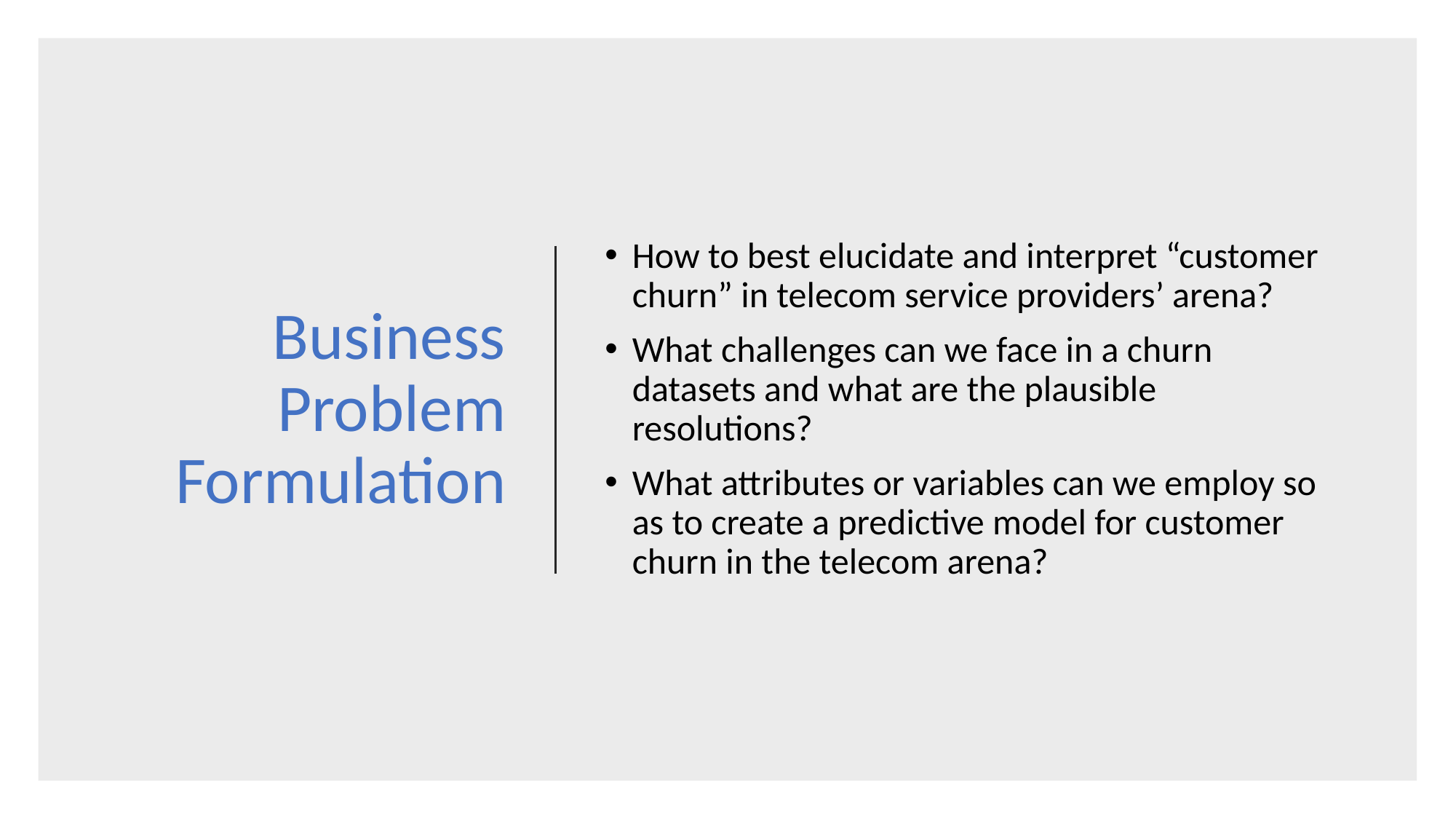

# Business Problem Formulation
How to best elucidate and interpret “customer churn” in telecom service providers’ arena?
What challenges can we face in a churn datasets and what are the plausible resolutions?
What attributes or variables can we employ so as to create a predictive model for customer churn in the telecom arena?